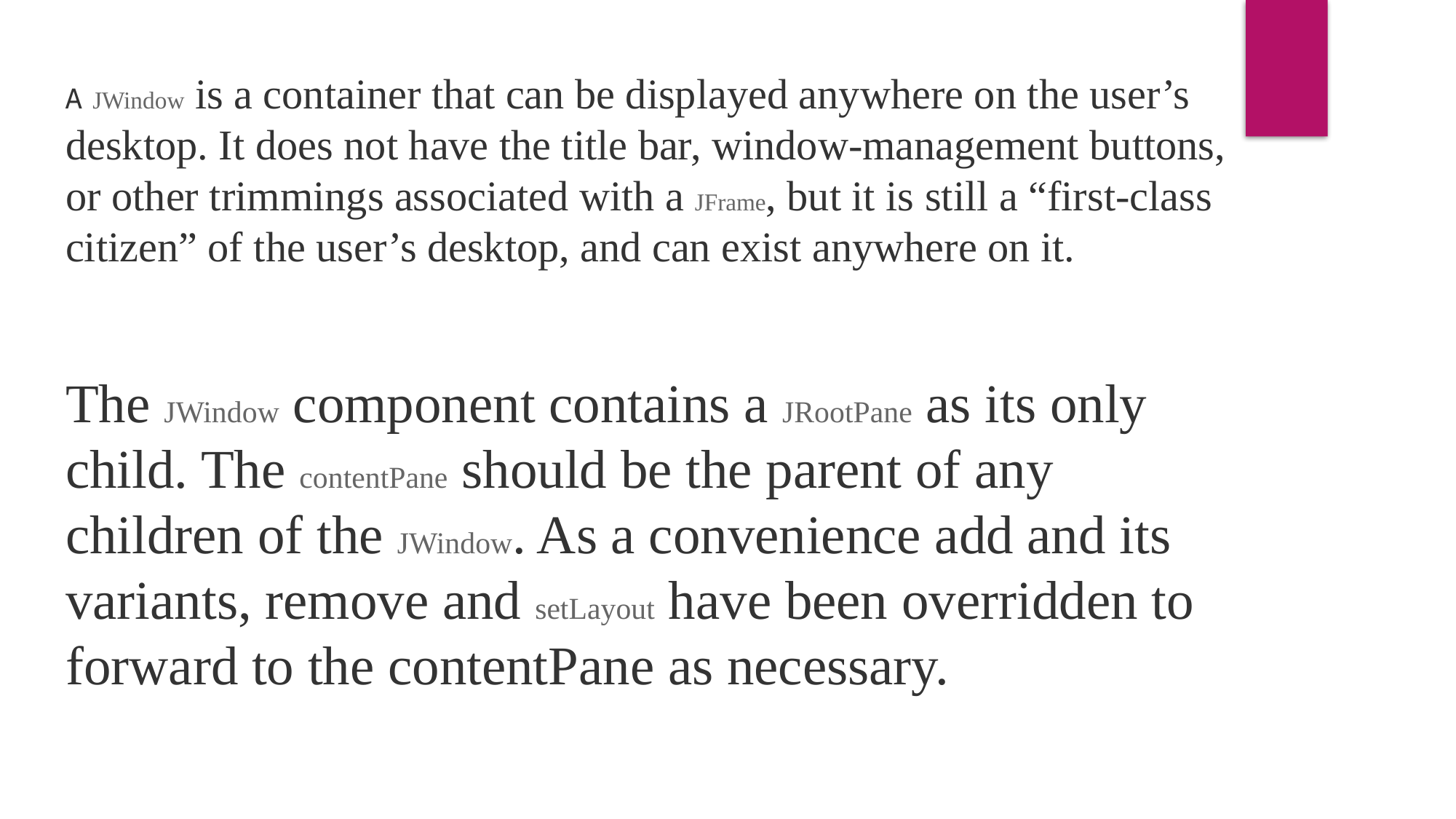

A JWindow is a container that can be displayed anywhere on the user’s desktop. It does not have the title bar, window-management buttons, or other trimmings associated with a JFrame, but it is still a “first-class citizen” of the user’s desktop, and can exist anywhere on it.

The JWindow component contains a JRootPane as its only child. The contentPane should be the parent of any children of the JWindow. As a convenience add and its variants, remove and setLayout have been overridden to forward to the contentPane as necessary.